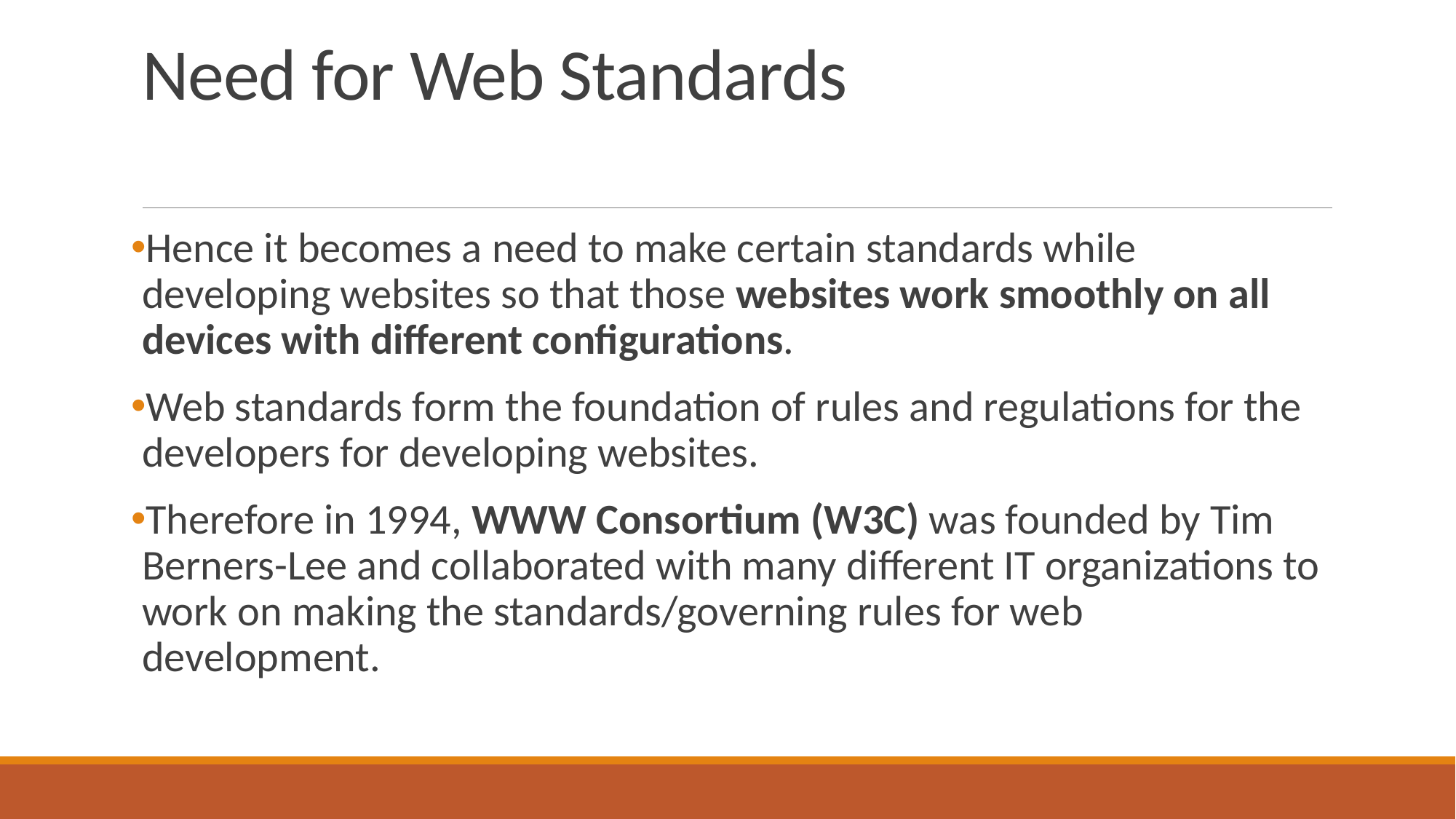

# Need for Web Standards
Hence it becomes a need to make certain standards while developing websites so that those websites work smoothly on all devices with different configurations.
Web standards form the foundation of rules and regulations for the developers for developing websites.
Therefore in 1994, WWW Consortium (W3C) was founded by Tim Berners-Lee and collaborated with many different IT organizations to work on making the standards/governing rules for web development.